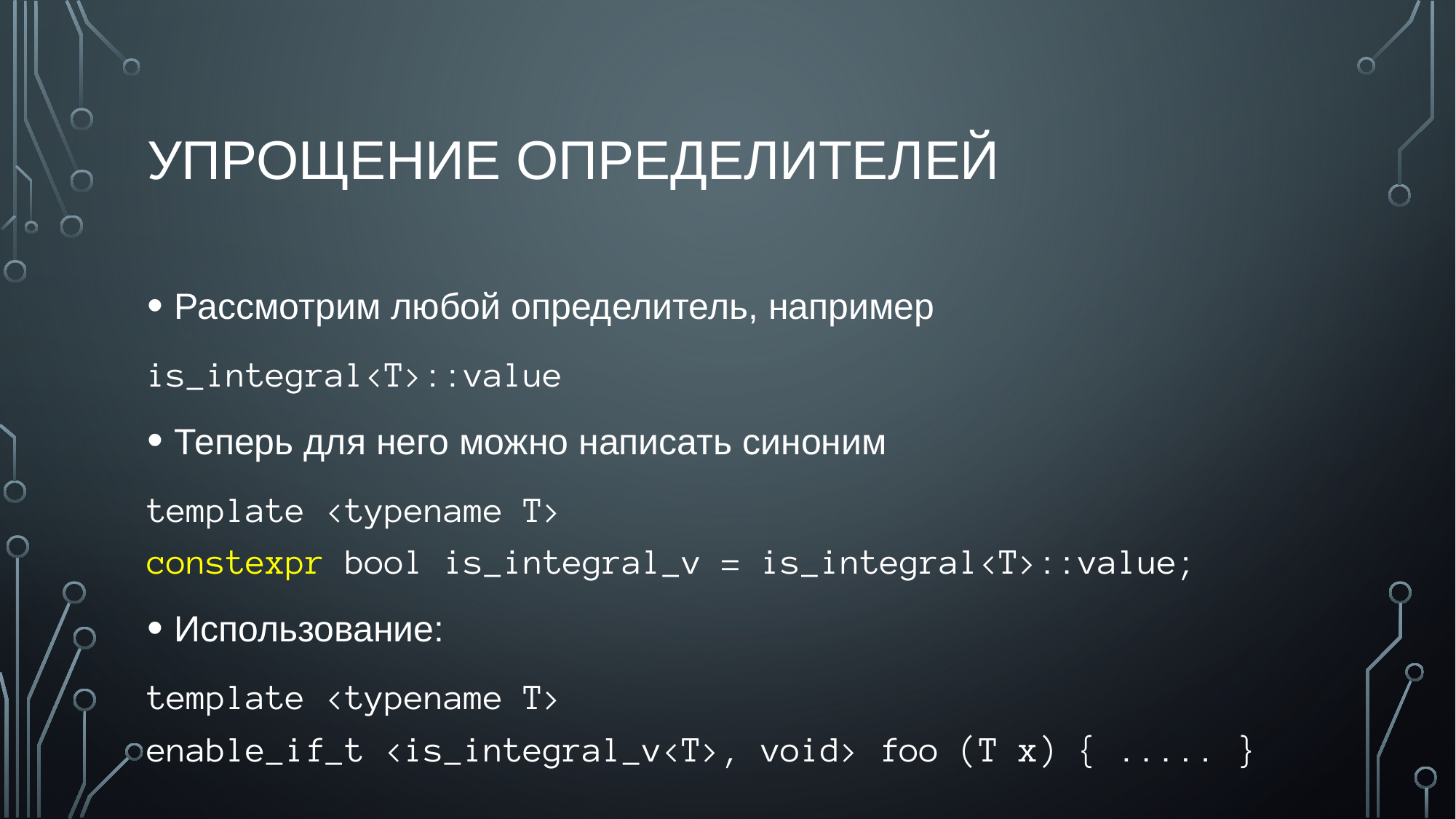

# Упрощение определителей
Рассмотрим любой определитель, например
is_integral<T>::value
Теперь для него можно написать синоним
template <typename T>
constexpr bool is_integral_v = is_integral<T>::value;
Использование:
template <typename T>
enable_if_t <is_integral_v<T>, void> foo (T x) { ..... }